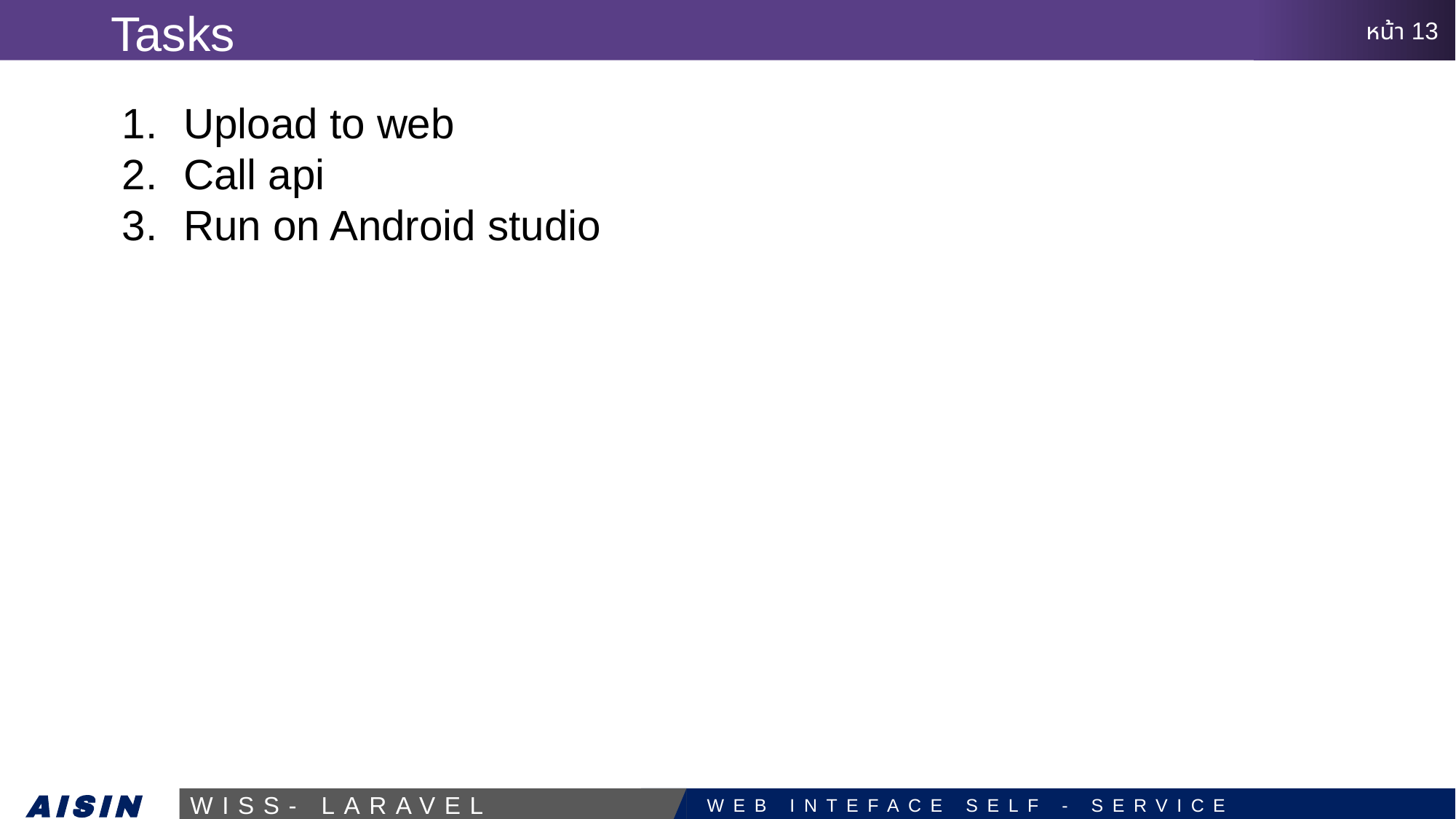

# Tasks
Upload to web
Call api
Run on Android studio